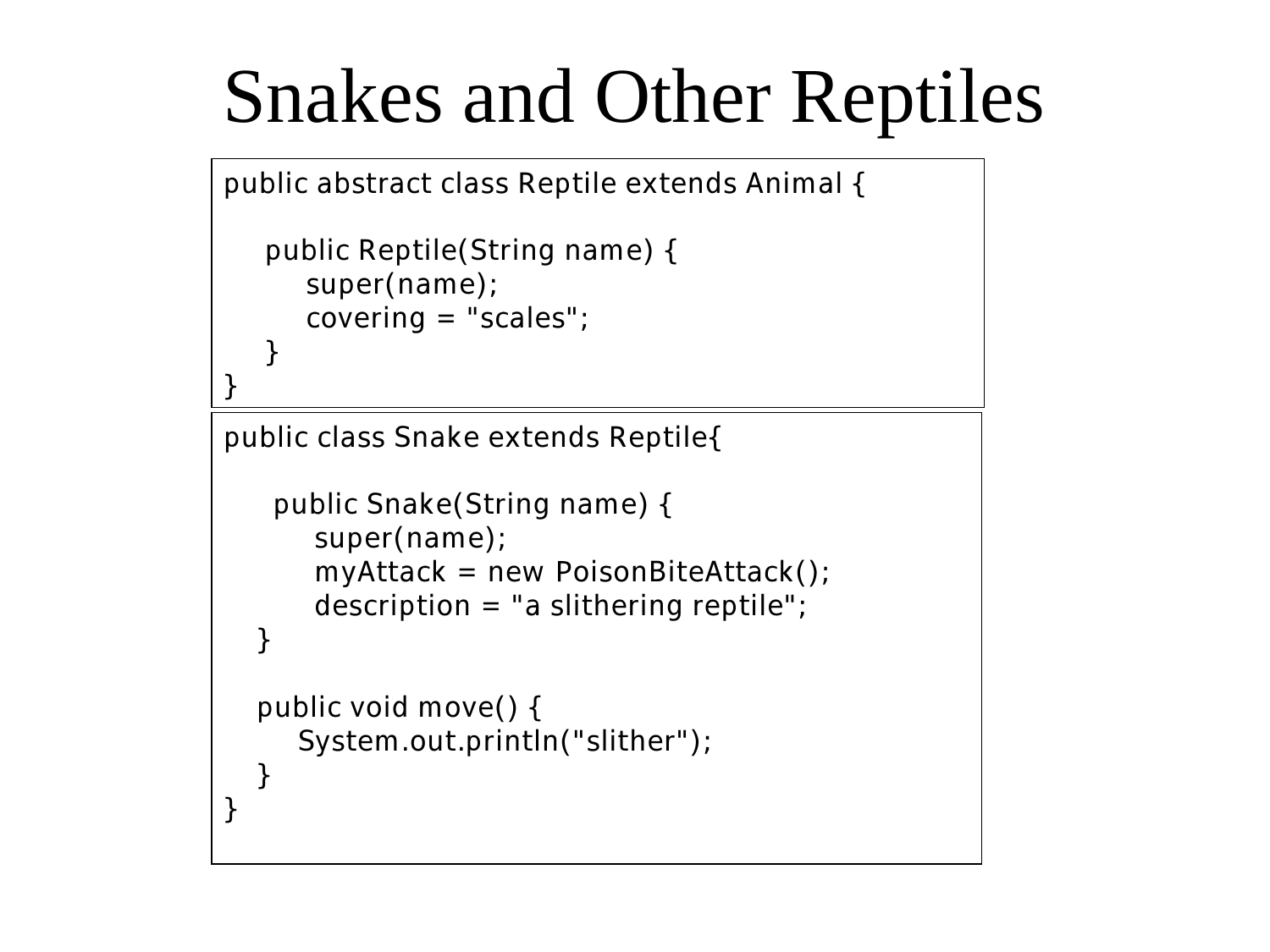

# Snakes and Other Reptiles
public abstract class Reptile extends Animal {

     public Reptile(String name) {
          super(name);
          covering = "scales";
     }
}
public class Snake extends Reptile{

      public Snake(String name) {
           super(name);
           myAttack = new PoisonBiteAttack();
           description = "a slithering reptile";
    }

    public void move() {
         System.out.println("slither");
    }
}